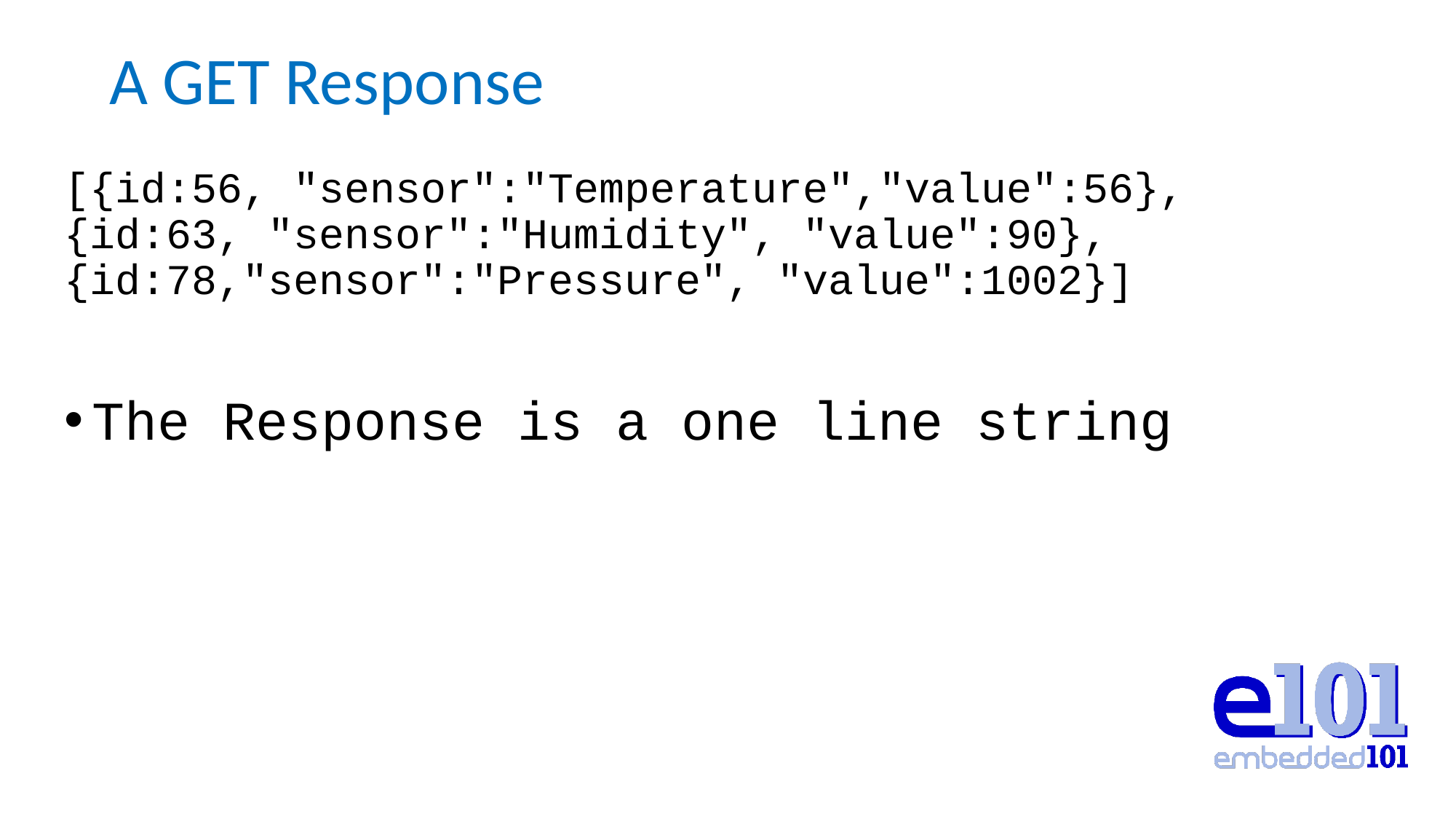

# A GET Response
[{id:56, "sensor":"Temperature","value":56},{id:63, "sensor":"Humidity", "value":90},{id:78,"sensor":"Pressure", "value":1002}]

The Response is a one line string